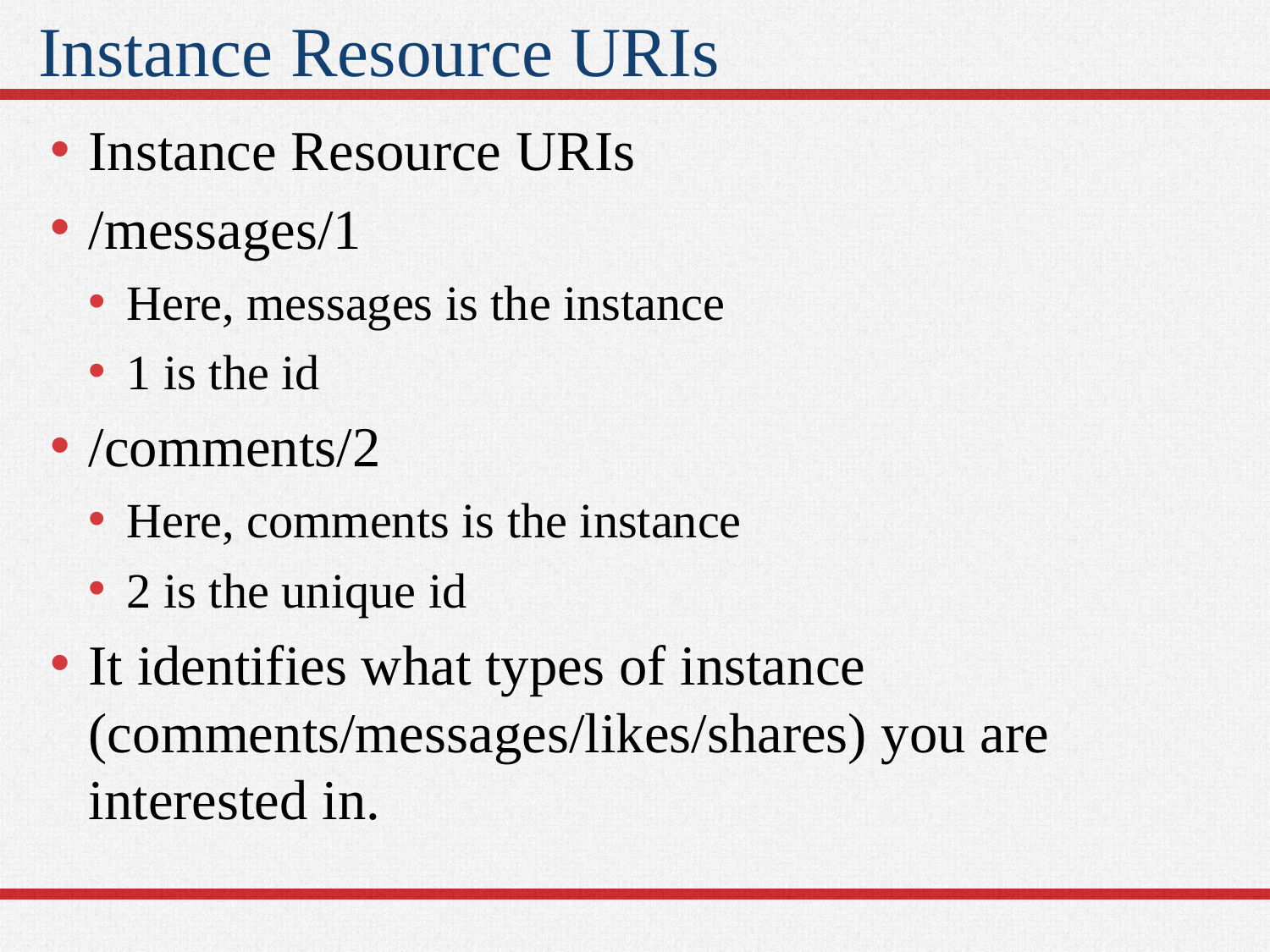

# Instance Resource URIs
Instance Resource URIs
/messages/1
Here, messages is the instance
1 is the id
/comments/2
Here, comments is the instance
2 is the unique id
It identifies what types of instance (comments/messages/likes/shares) you are interested in.